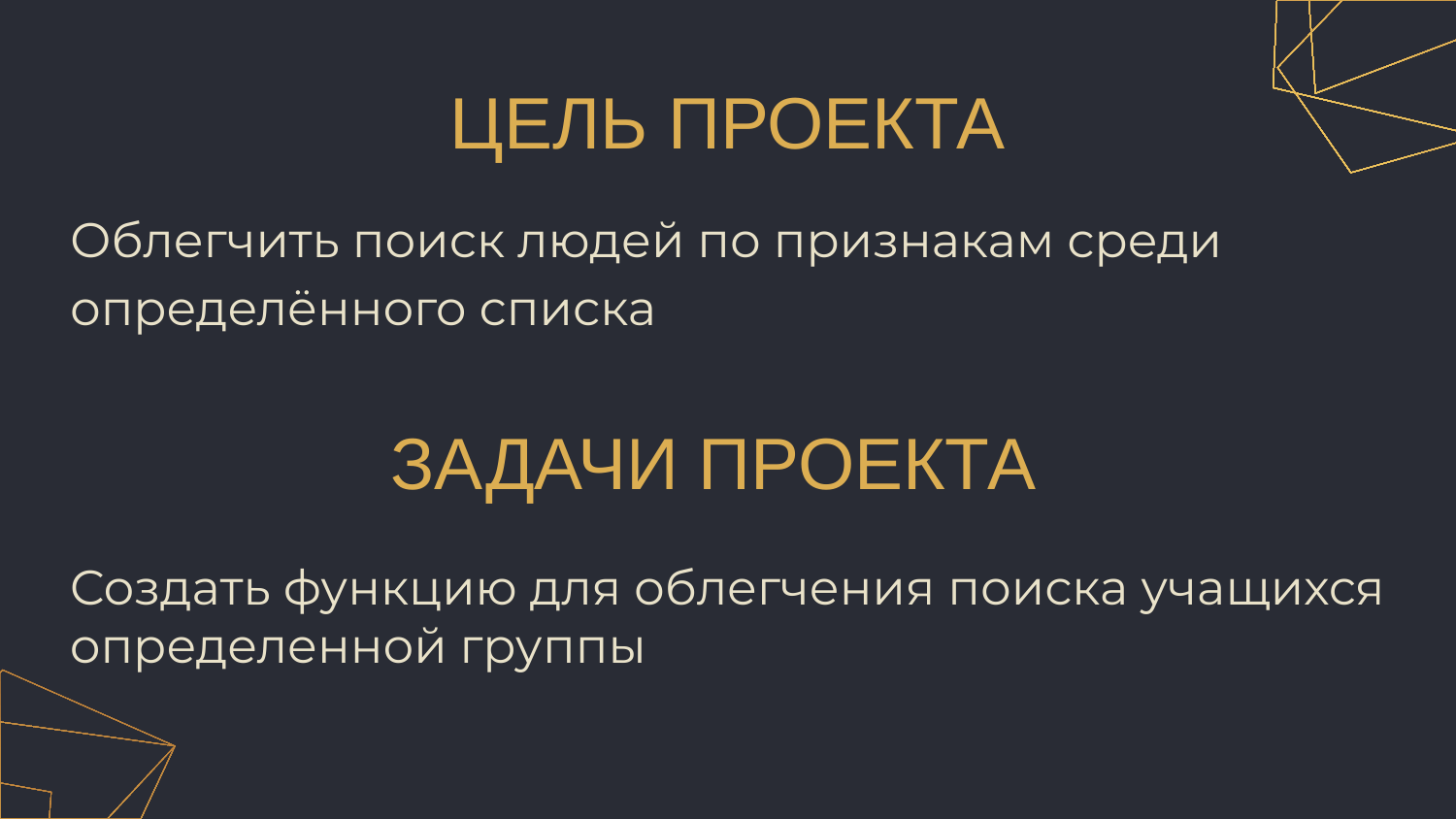

# ЦЕЛЬ ПРОЕКТА
Облегчить поиск людей по признакам среди определённого списка

ЗАДАЧИ ПРОЕКТА
Создать функцию для облегчения поиска учащихся определенной группы